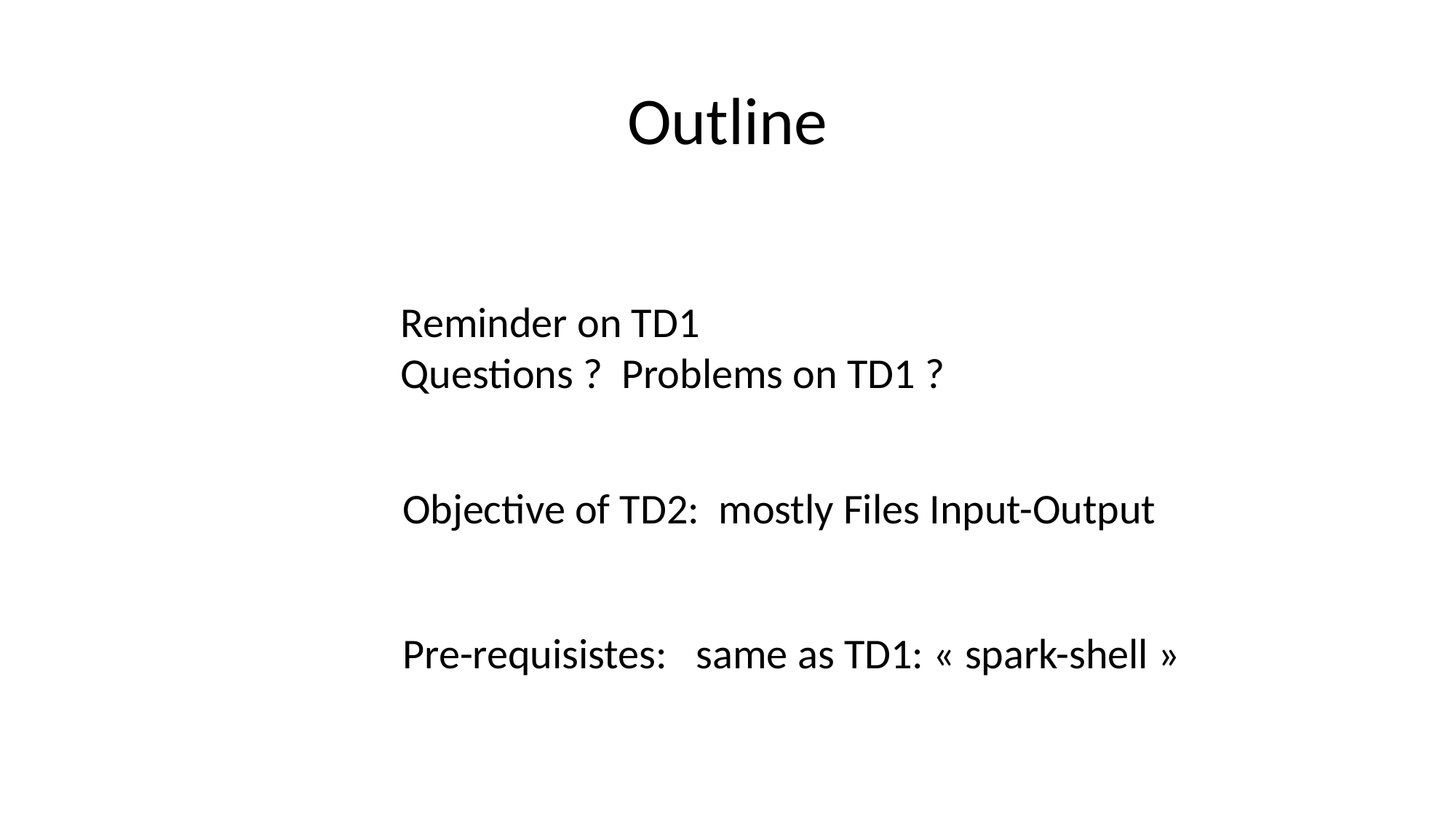

# Outline
Reminder on TD1
Questions ?  Problems on TD1 ?
Objective of TD2:  mostly Files Input-Output
Pre-requisistes:   same as TD1: « spark-shell »